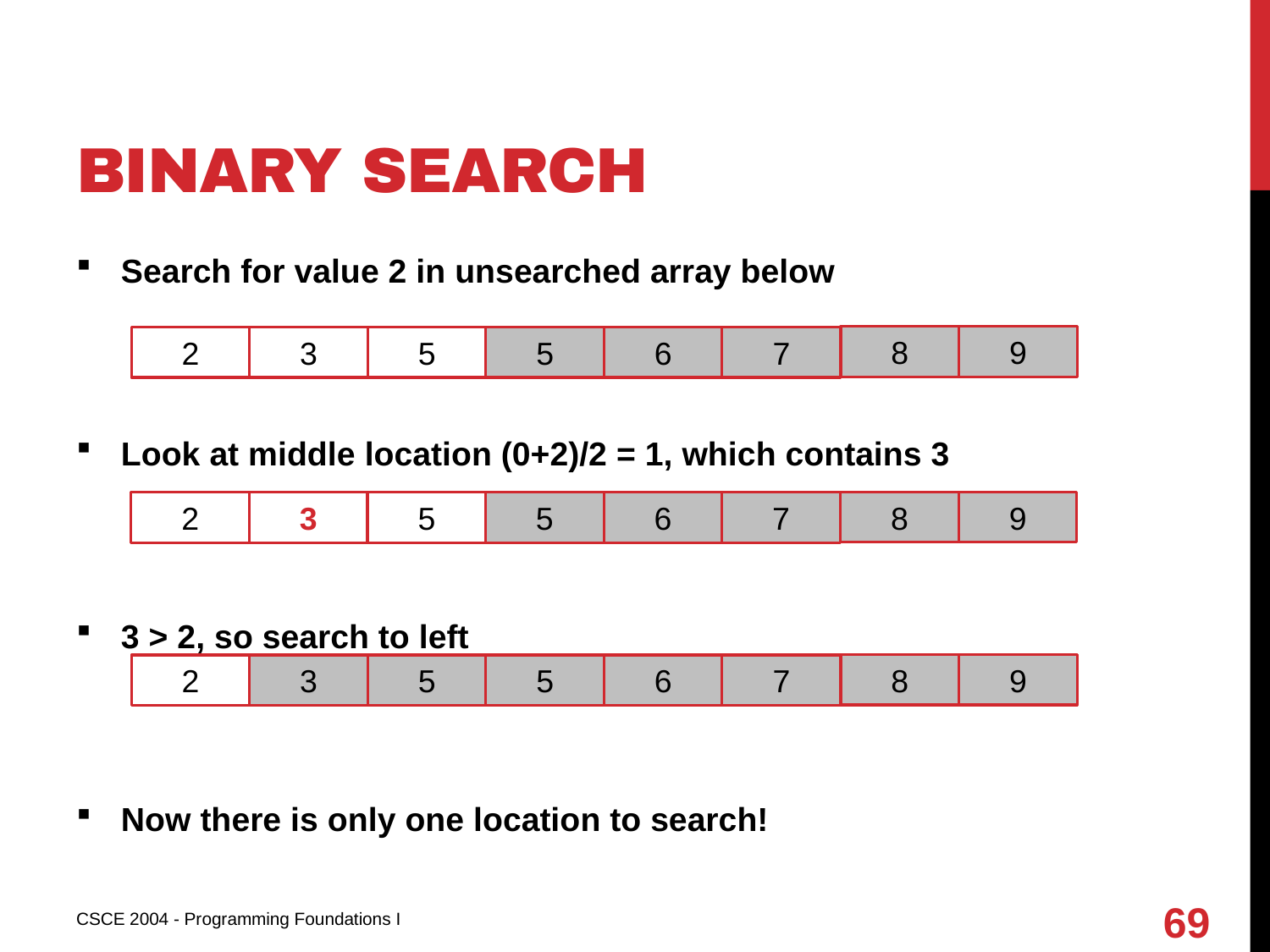

# BINARY SEARCH
Search for value 2 in unsearched array below

Look at middle location (0+2)/2 = 1, which contains 3

3 > 2, so search to left

Now there is only one location to search!

8
9
2
3
5
5
6
7
8
9
2
3
5
5
6
7
8
9
2
3
5
5
6
7
69
CSCE 2004 - Programming Foundations I